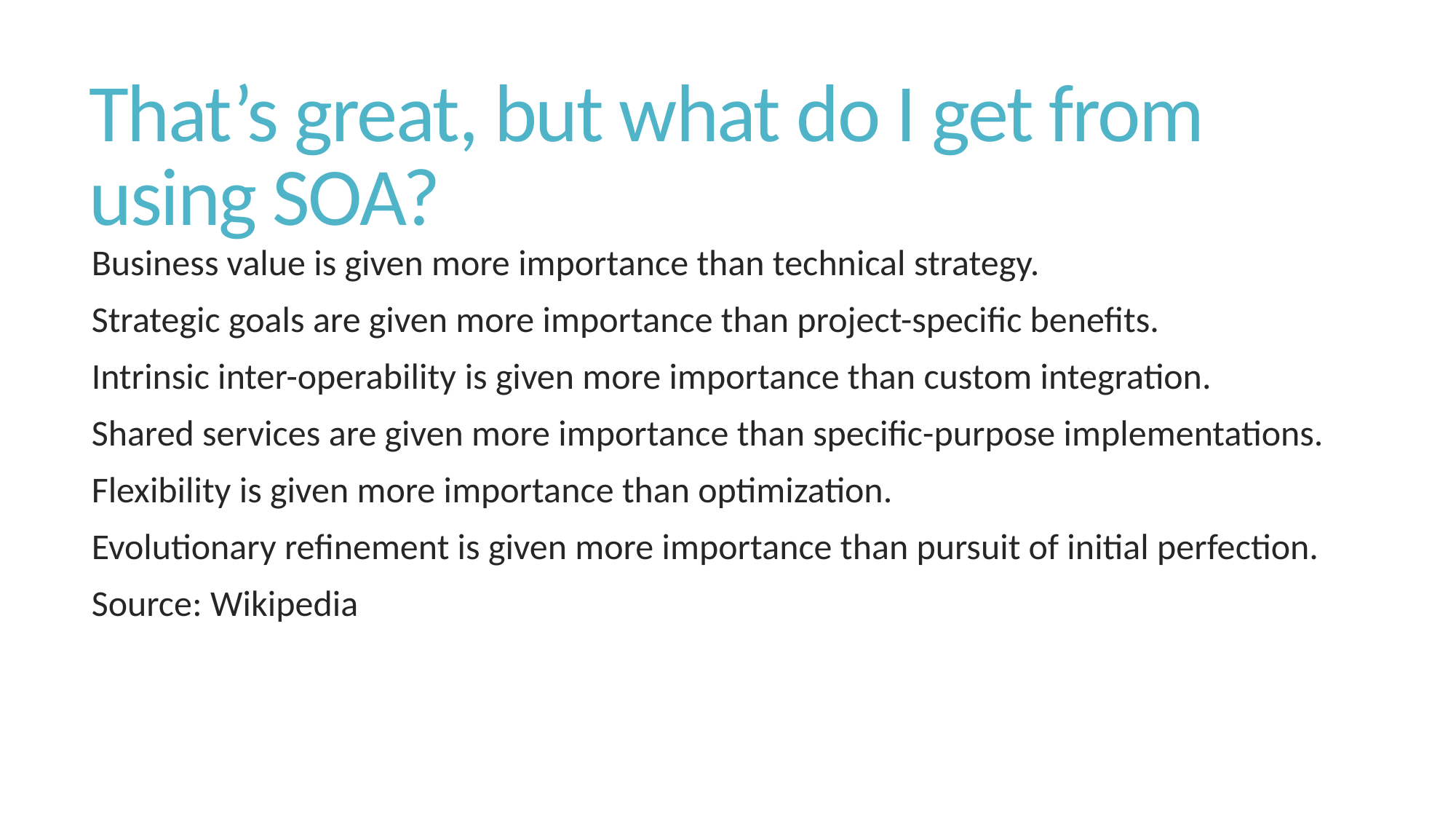

That’s great, but what do I get from using SOA?
Business value is given more importance than technical strategy.
Strategic goals are given more importance than project-specific benefits.
Intrinsic inter-operability is given more importance than custom integration.
Shared services are given more importance than specific-purpose implementations.
Flexibility is given more importance than optimization.
Evolutionary refinement is given more importance than pursuit of initial perfection.
Source: Wikipedia